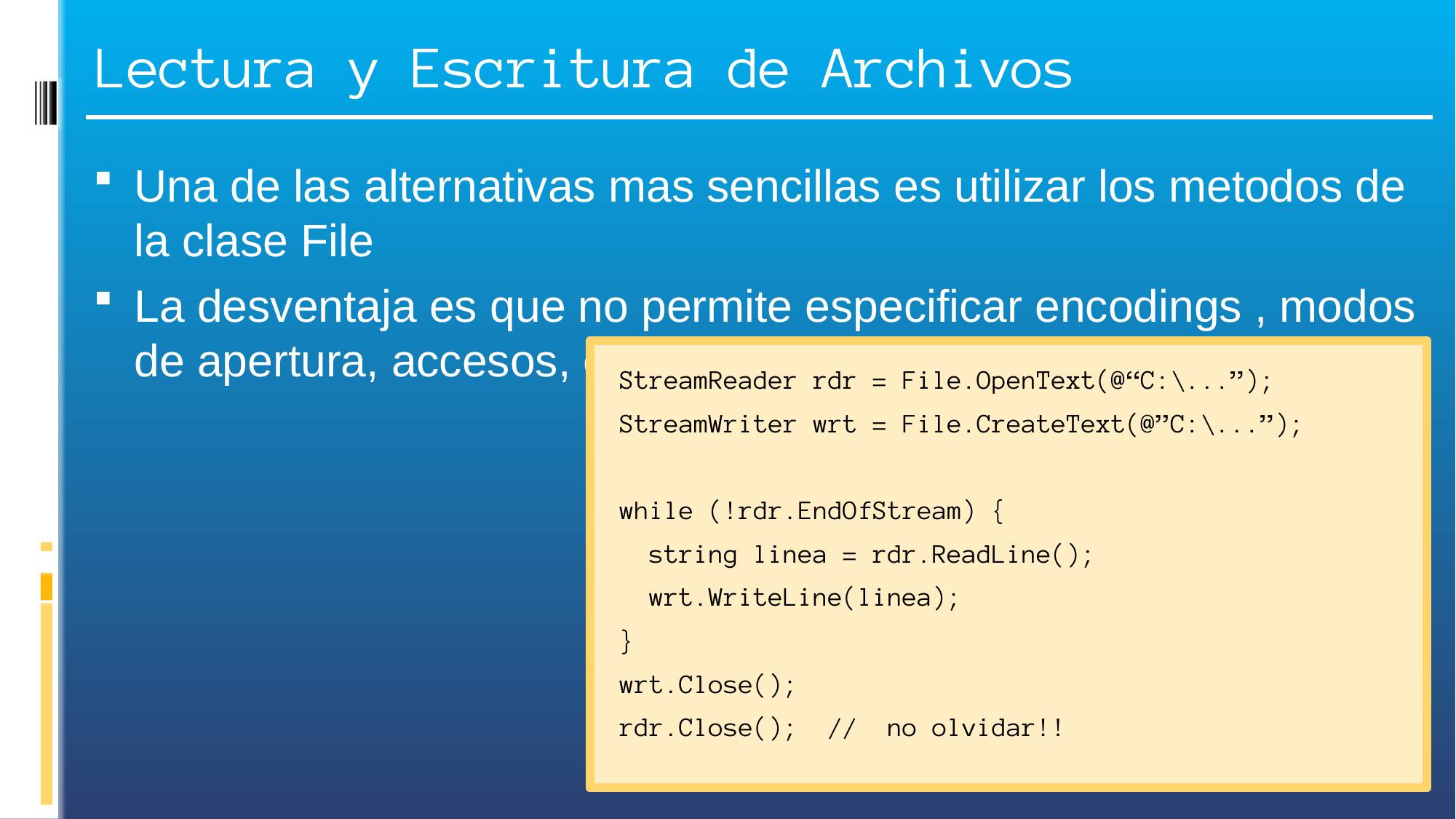

# Lectura y Escritura de Archivos
Una de las alternativas mas sencillas es utilizar los metodos de la clase File
La desventaja es que no permite especificar encodings , modos de apertura, accesos, etc
StreamReader rdr = File.OpenText(@“C:\...”);
StreamWriter wrt = File.CreateText(@”C:\...”);

while (!rdr.EndOfStream) {
  string linea = rdr.ReadLine();
  wrt.WriteLine(linea);
}
wrt.Close();
rdr.Close();  //  no olvidar!!